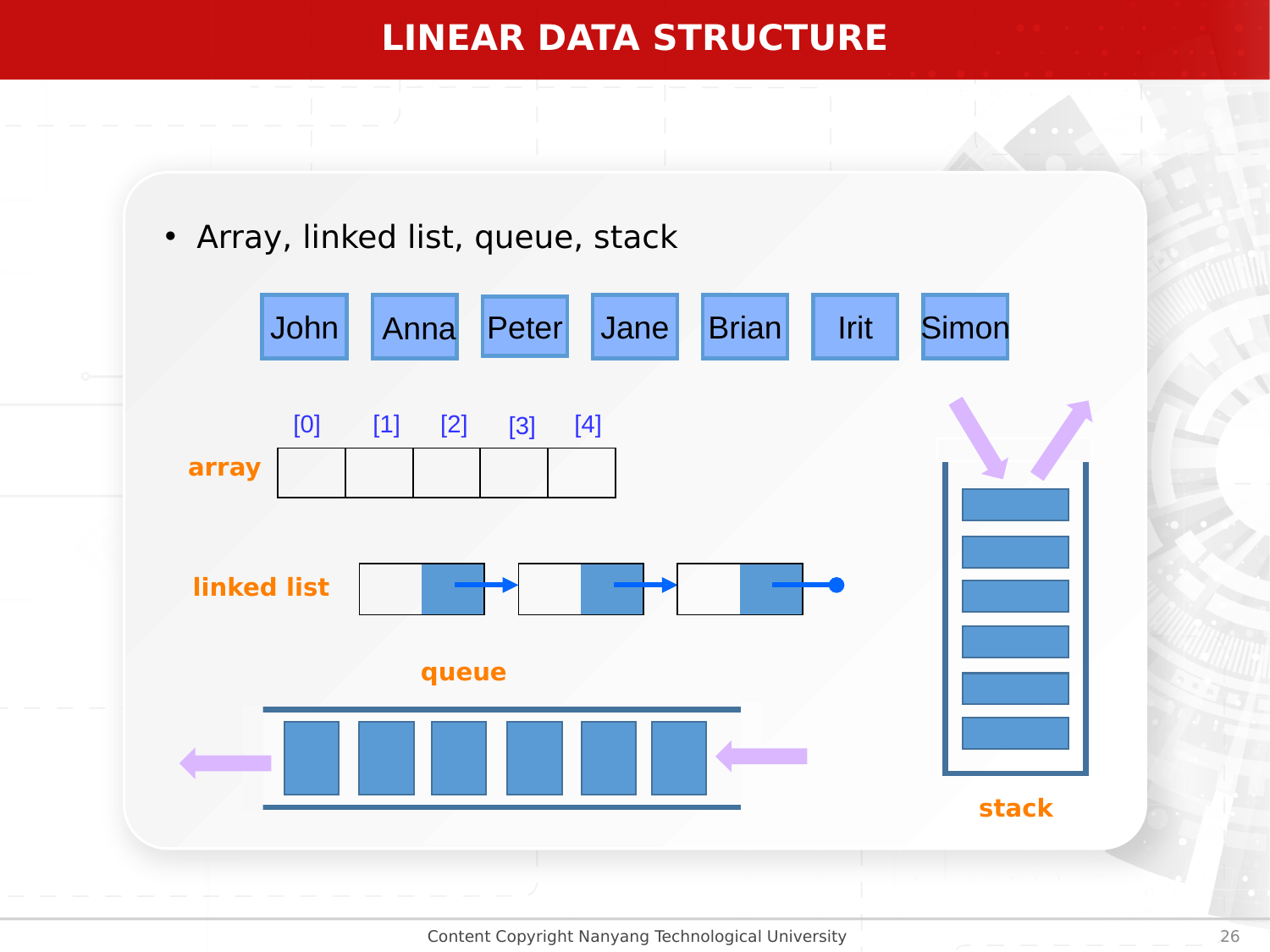

# Linear data structure

Array, linked list, queue, stack
John
Jane
Brian
Irit
Simon
 Anna
Peter

   [0]
[1]
[2]
[4]
[3]

array
|  |  |  |  |  |
| --- | --- | --- | --- | --- |

|  |  |
| --- | --- |
|  |  |
| --- | --- |
|  |  |
| --- | --- |
linked list

queue

stack